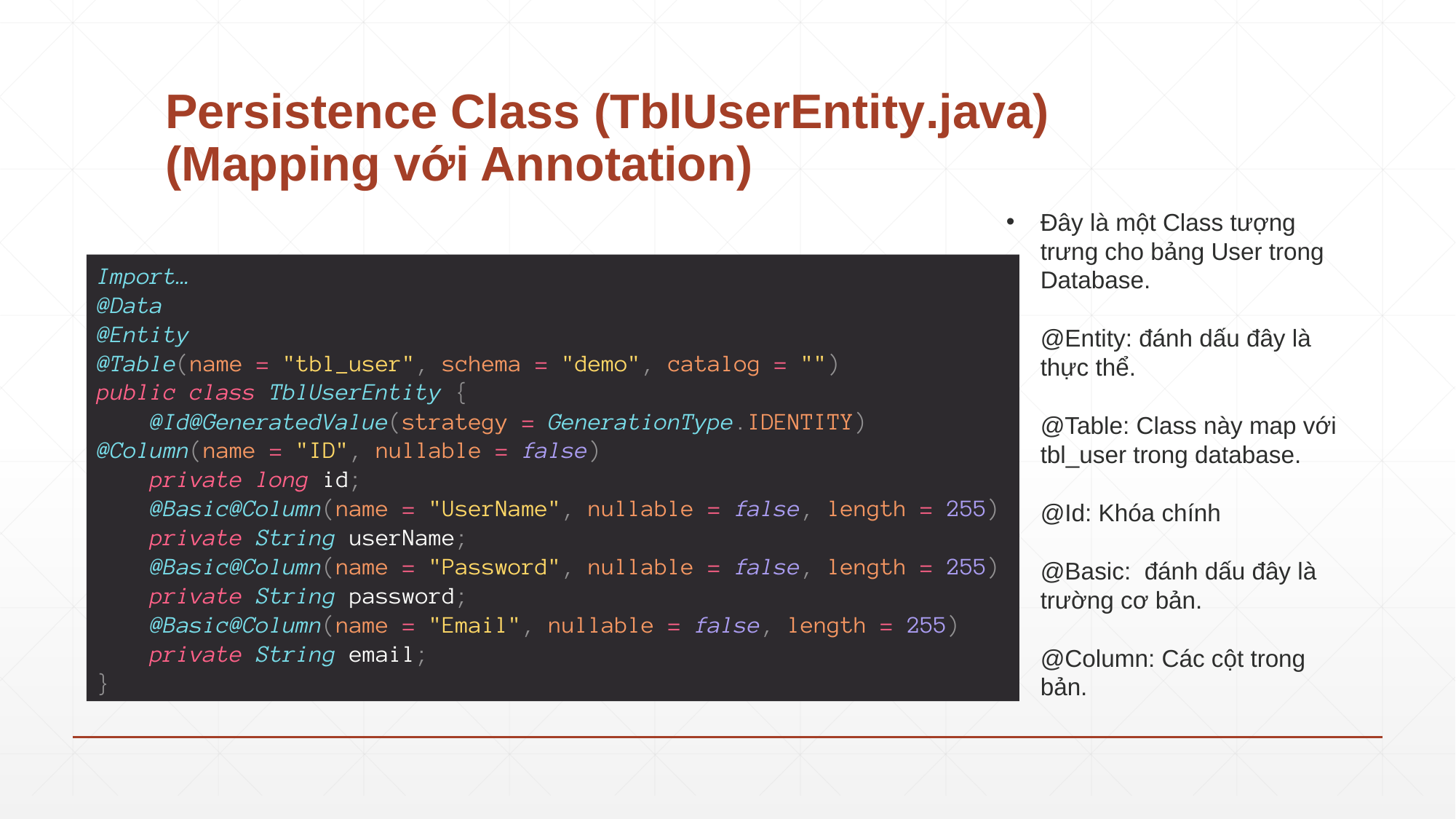

# Persistence Class (TblUserEntity.java) (Mapping với Annotation)
Đây là một Class tượng trưng cho bảng User trong Database.

@Entity: đánh dấu đây là thực thể.

@Table: Class này map với tbl_user trong database.

@Id: Khóa chính

@Basic:  đánh dấu đây là trường cơ bản.

@Column: Các cột trong bản.

Import…
@Data
@Entity
@Table(name = "tbl_user", schema = "demo", catalog = "")
public class TblUserEntity {
    @Id@GeneratedValue(strategy = GenerationType.IDENTITY) @Column(name = "ID", nullable = false)
    private long id;
    @Basic@Column(name = "UserName", nullable = false, length = 255)
    private String userName;
    @Basic@Column(name = "Password", nullable = false, length = 255)
    private String password;
    @Basic@Column(name = "Email", nullable = false, length = 255)
    private String email;
}